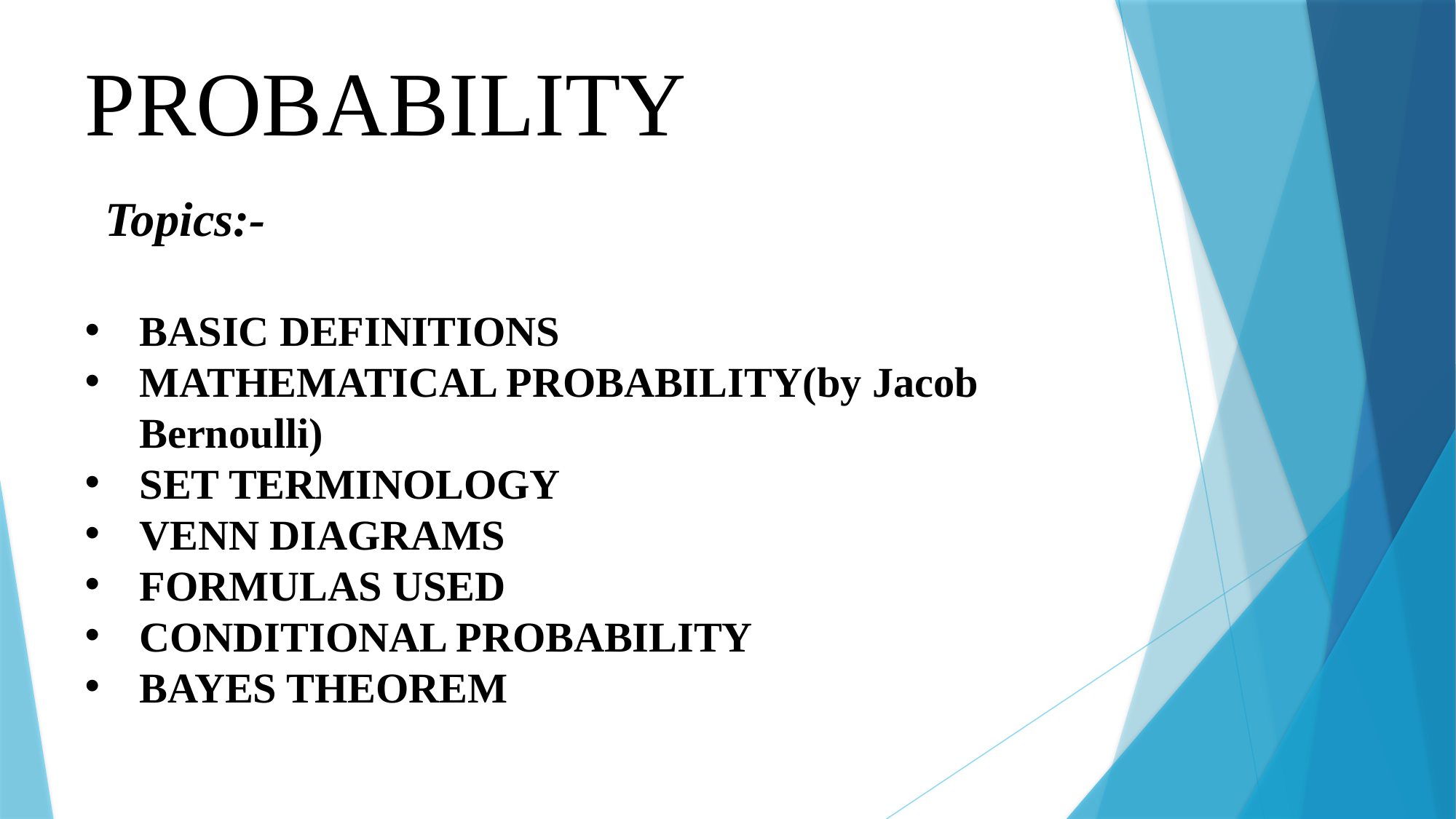

PROBABILITY
 Topics:-

BASIC DEFINITIONS
MATHEMATICAL PROBABILITY(by Jacob Bernoulli)
SET TERMINOLOGY
VENN DIAGRAMS
FORMULAS USED
CONDITIONAL PROBABILITY
BAYES THEOREM